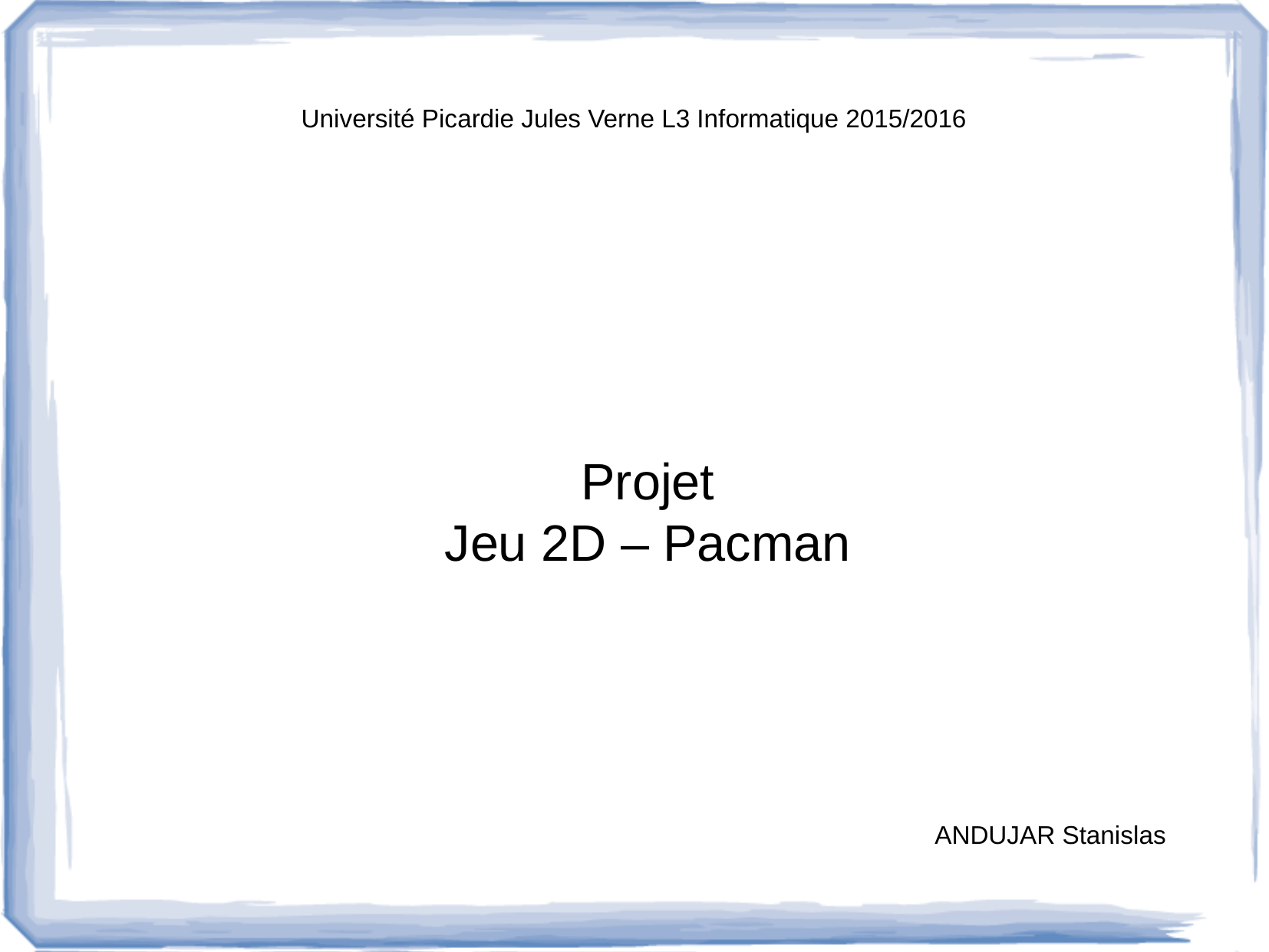

Université Picardie Jules Verne L3 Informatique 2015/2016
Projet
Jeu 2D – Pacman

ANDUJAR Stanislas